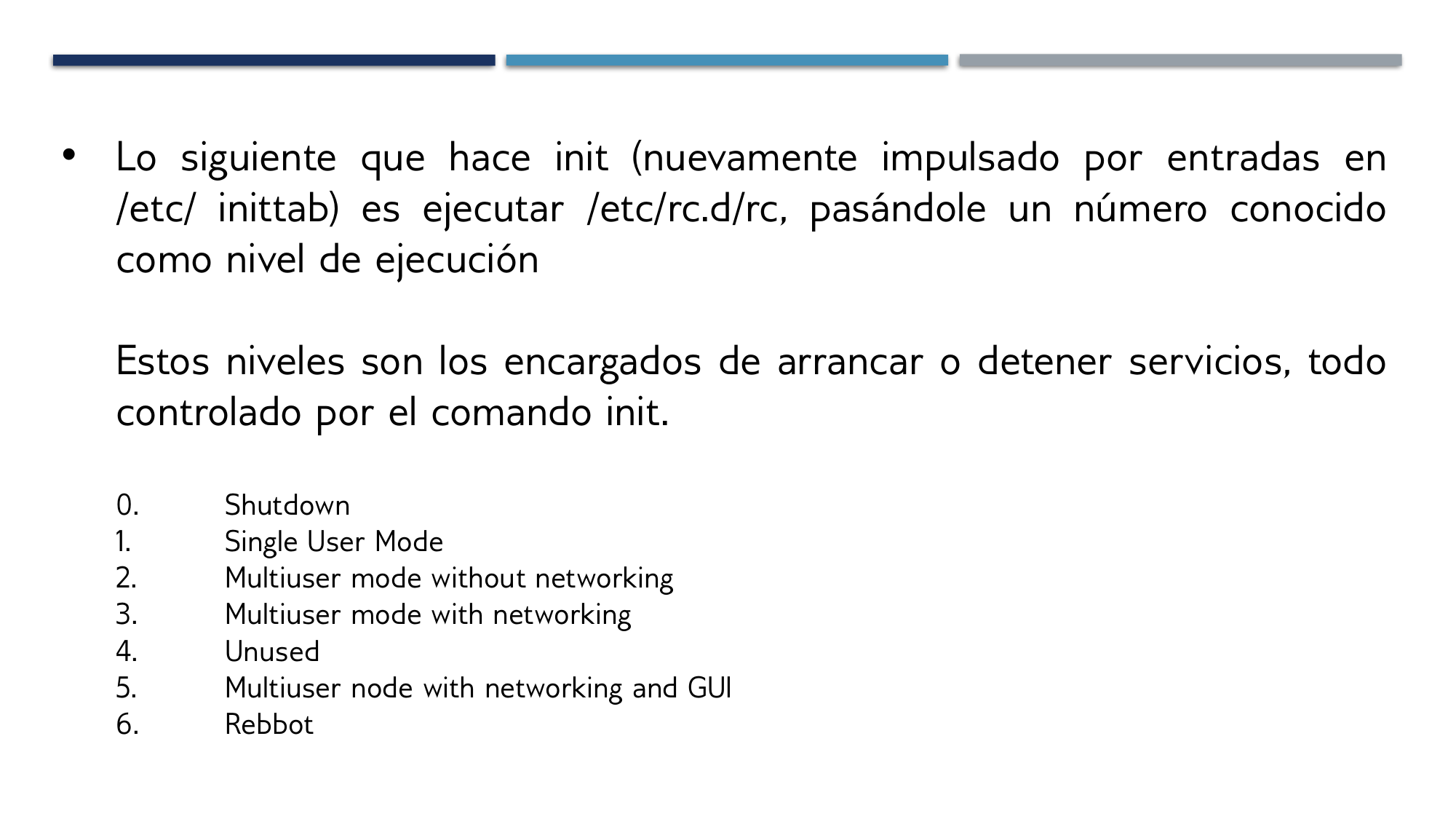

Lo siguiente que hace init (nuevamente impulsado por entradas en /etc/ inittab) es ejecutar /etc/rc.d/rc, pasándole un número conocido como nivel de ejecución

Estos niveles son los encargados de arrancar o detener servicios, todo controlado por el comando init.

0.	Shutdown
1.	Single User Mode
2.	Multiuser mode without networking
3.	Multiuser mode with networking
4.	Unused
5.	Multiuser node with networking and GUI
6.	Rebbot